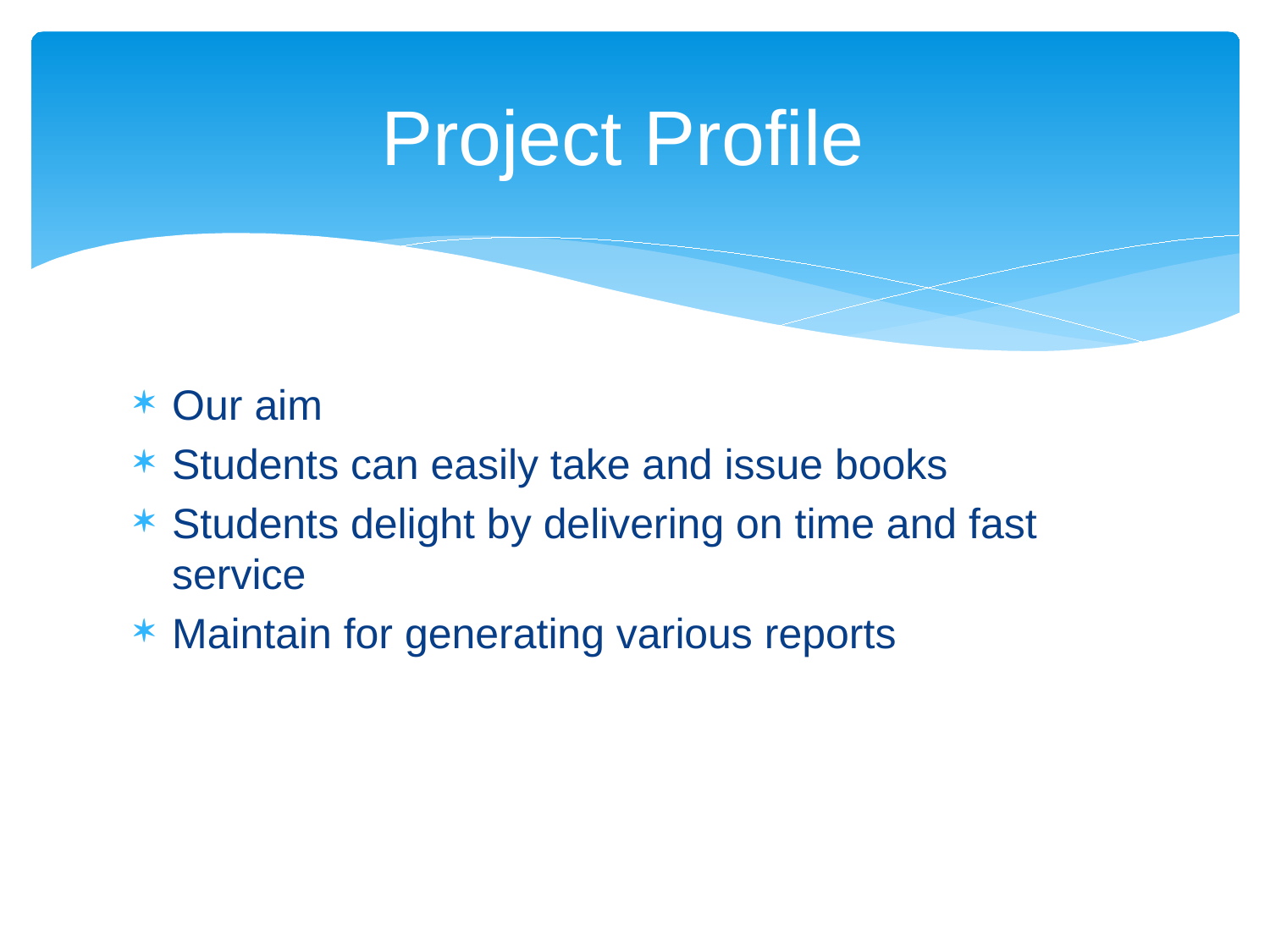

# Project Profile
Our aim
Students can easily take and issue books
Students delight by delivering on time and fast service
Maintain for generating various reports